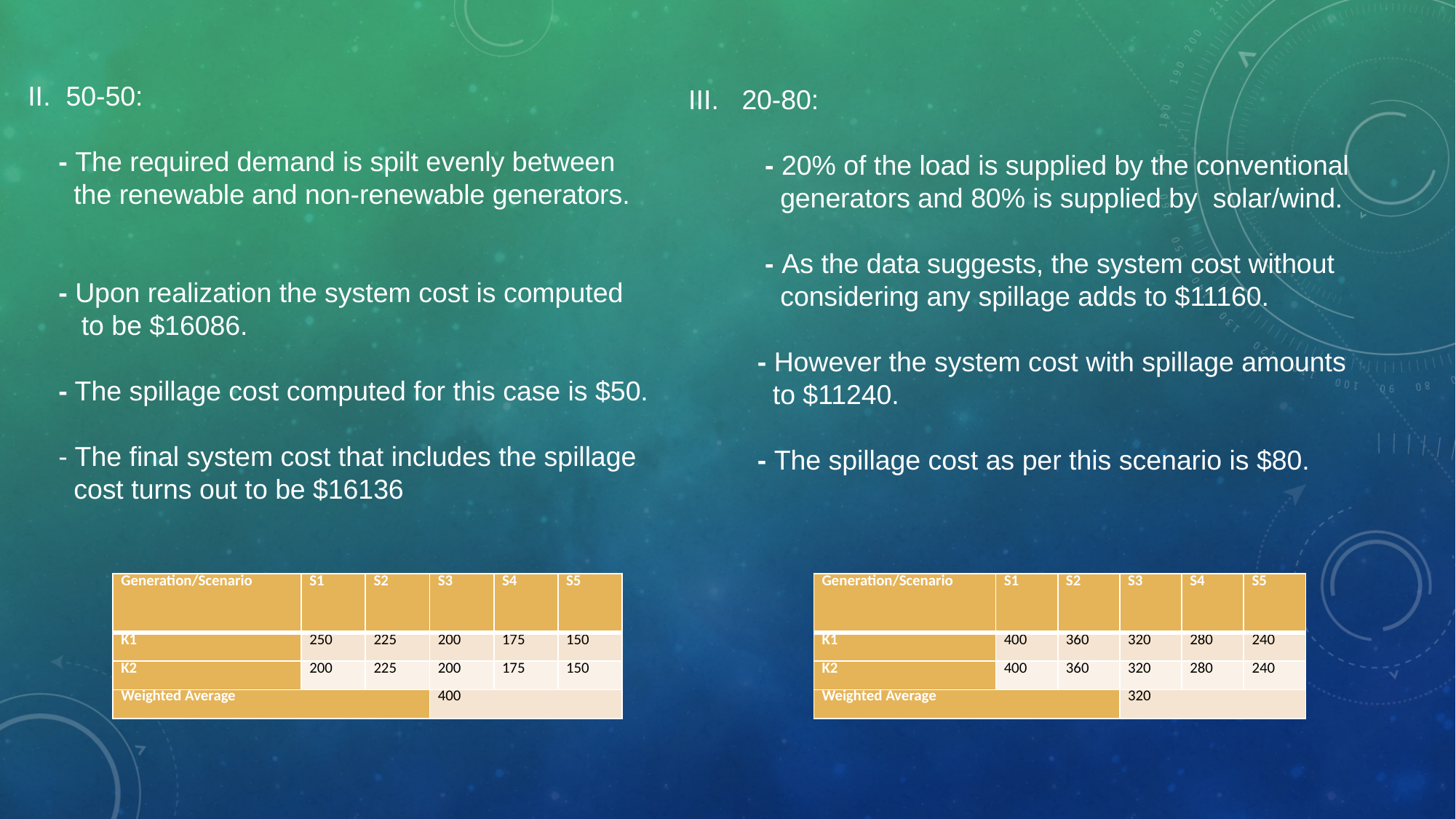

II.  50-50:

       - The required demand is spilt evenly between
         the renewable and non-renewable generators.

       - Upon realization the system cost is computed
          to be $16086.

       - The spillage cost computed for this case is $50.

       - The final system cost that includes the spillage
         cost turns out to be $16136

III.   20-80:

          - 20% of the load is supplied by the conventional
            generators and 80% is supplied by  solar/wind.

          - As the data suggests, the system cost without
            considering any spillage adds to $11160.

         - However the system cost with spillage amounts
           to $11240.

         - The spillage cost as per this scenario is $80.

| Generation/Scenario | S1 | S2 | S3 | S4 | S5 |
| --- | --- | --- | --- | --- | --- |
| K1 | 400 | 360 | 320 | 280 | 240 |
| K2 | 400 | 360 | 320 | 280 | 240 |
| Weighted Average |  |  | 320 |  |  |
| Generation/Scenario | S1 | S2 | S3 | S4 | S5 |
| --- | --- | --- | --- | --- | --- |
| K1 | 250 | 225 | 200 | 175 | 150 |
| K2 | 200 | 225 | 200 | 175 | 150 |
| Weighted Average |  |  | 400 |  |  |